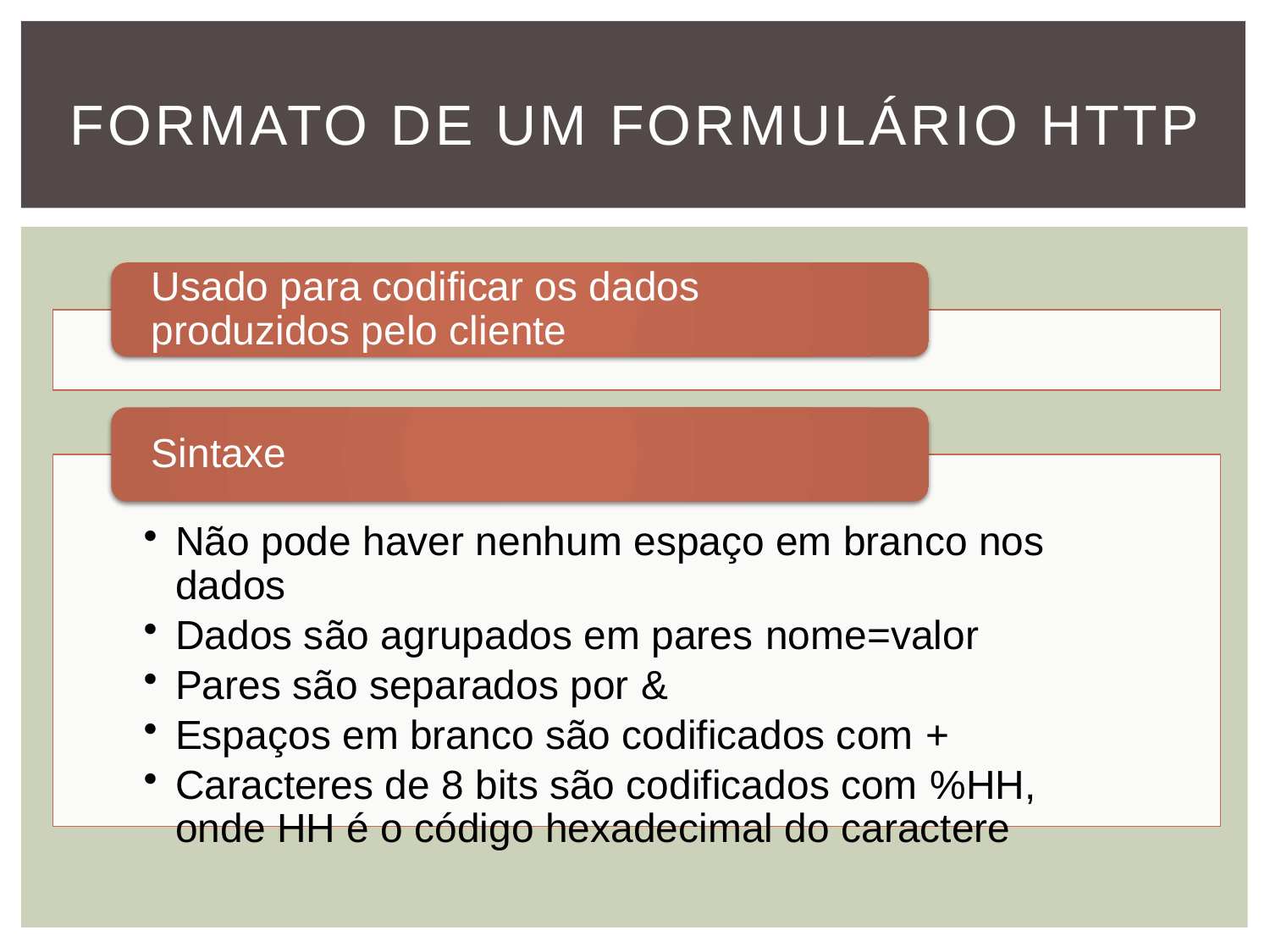

# FORMATO DE UM FORMULÁRIO HTTP
Usado para codificar os dados produzidos pelo cliente
Não pode haver nenhum espaço em branco nos dados
Dados são agrupados em pares nome=valor
Pares são separados por &
Espaços em branco são codificados com +
Caracteres de 8 bits são codificados com %HH, onde HH é o código hexadecimal do caractere
Sintaxe